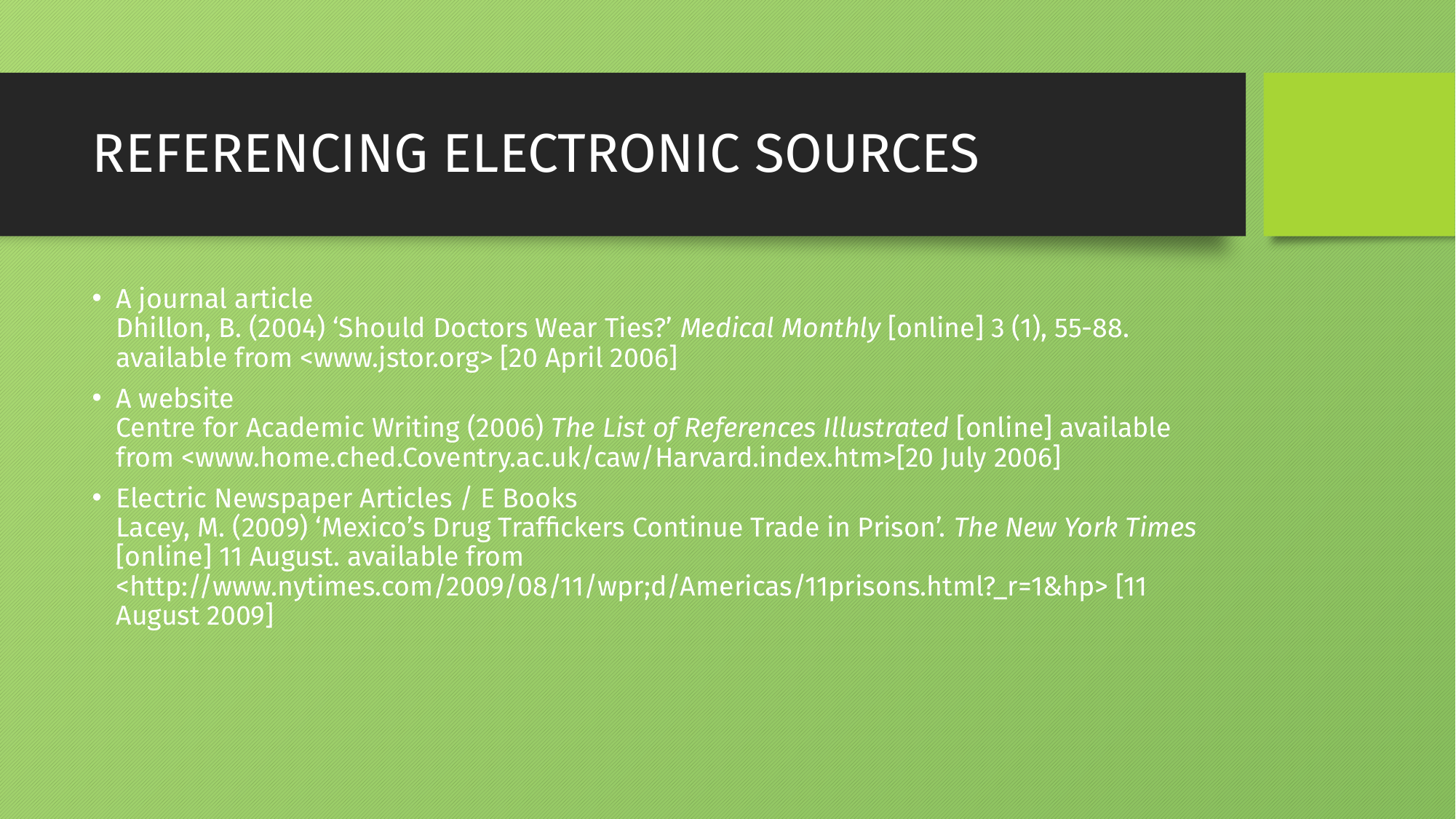

# REFERENCING ELECTRONIC SOURCES
A journal article
Dhillon, B. (2004) ‘Should Doctors Wear Ties?’ Medical Monthly [online] 3 (1), 55-88. available from <www.jstor.org> [20 April 2006]
A website
Centre for Academic Writing (2006) The List of References Illustrated [online] available from <www.home.ched.Coventry.ac.uk/caw/Harvard.index.htm>[20 July 2006]
Electric Newspaper Articles / E Books
Lacey, M. (2009) ‘Mexico’s Drug Traffickers Continue Trade in Prison’. The New York Times [online] 11 August. available from <http://www.nytimes.com/2009/08/11/wpr;d/Americas/11prisons.html?_r=1&hp> [11 August 2009]